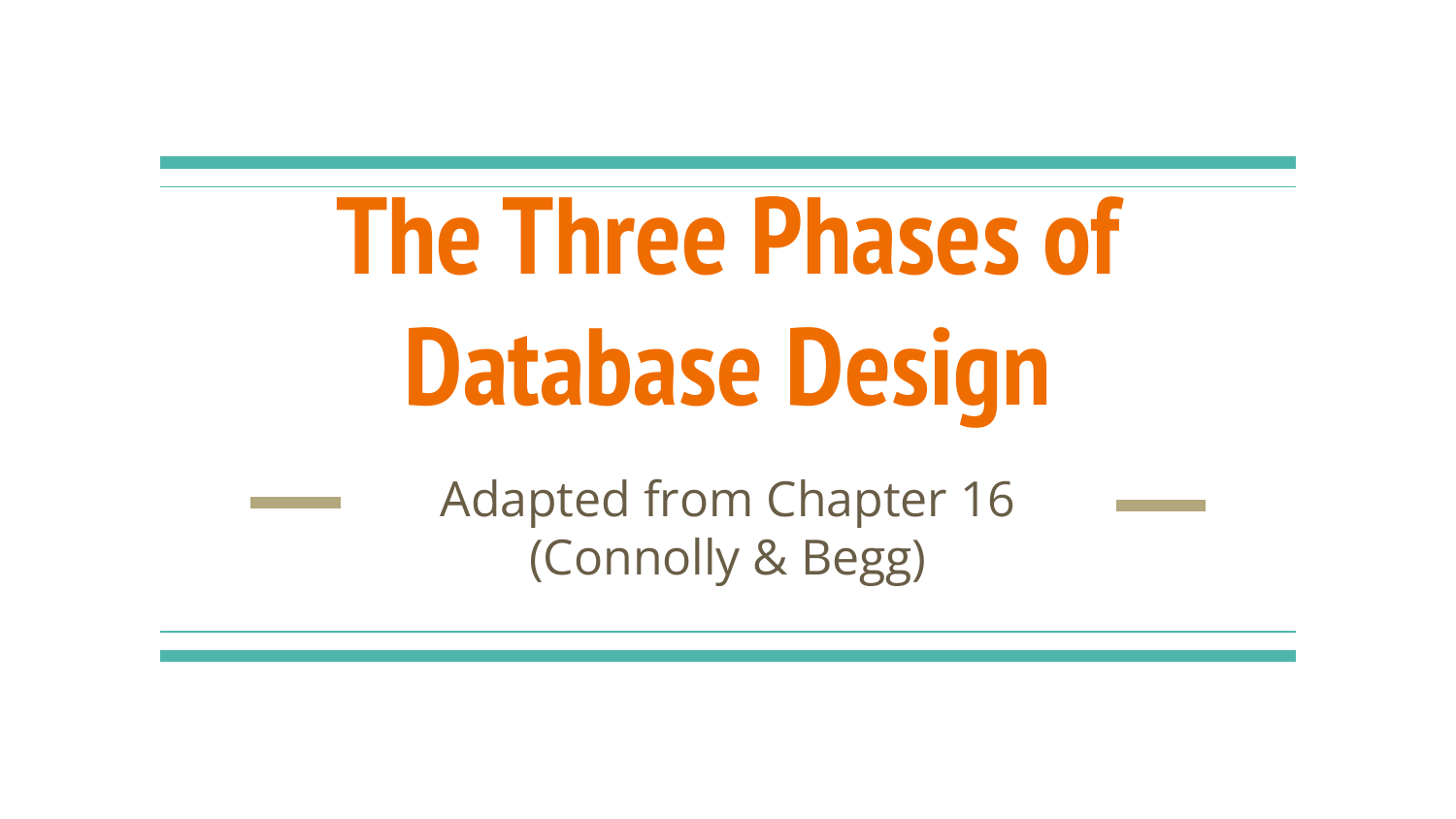

# The Three Phases of Database Design
Adapted from Chapter 16 (Connolly & Begg)